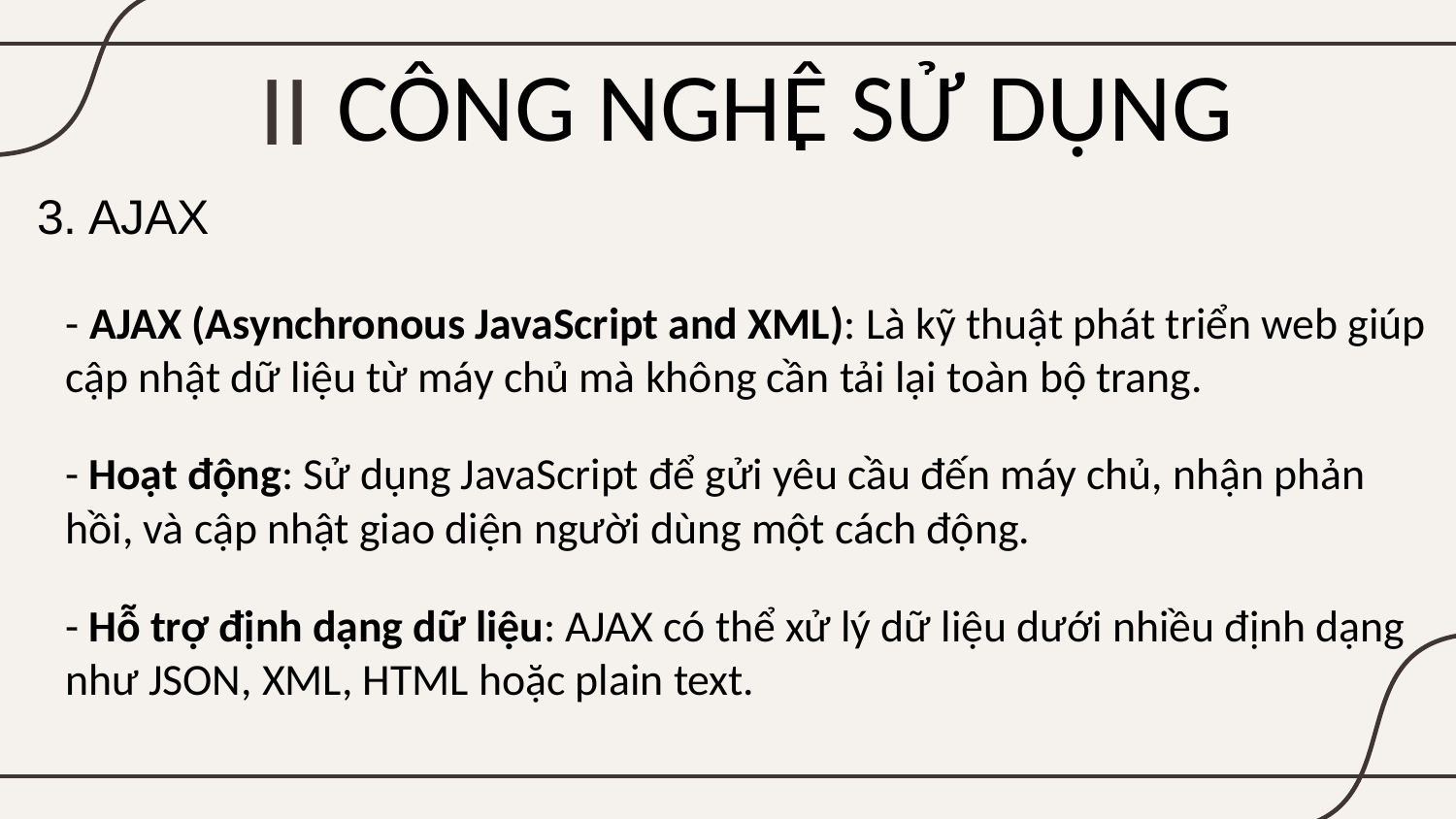

II
# CÔNG NGHÊ SỬ DỤNG
.
3. AJAX
- AJAX (Asynchronous JavaScript and XML): Là kỹ thuật phát triển web giúp cập nhật dữ liệu từ máy chủ mà không cần tải lại toàn bộ trang.
- Hoạt động: Sử dụng JavaScript để gửi yêu cầu đến máy chủ, nhận phản hồi, và cập nhật giao diện người dùng một cách động.
- Hỗ trợ định dạng dữ liệu: AJAX có thể xử lý dữ liệu dưới nhiều định dạng như JSON, XML, HTML hoặc plain text.